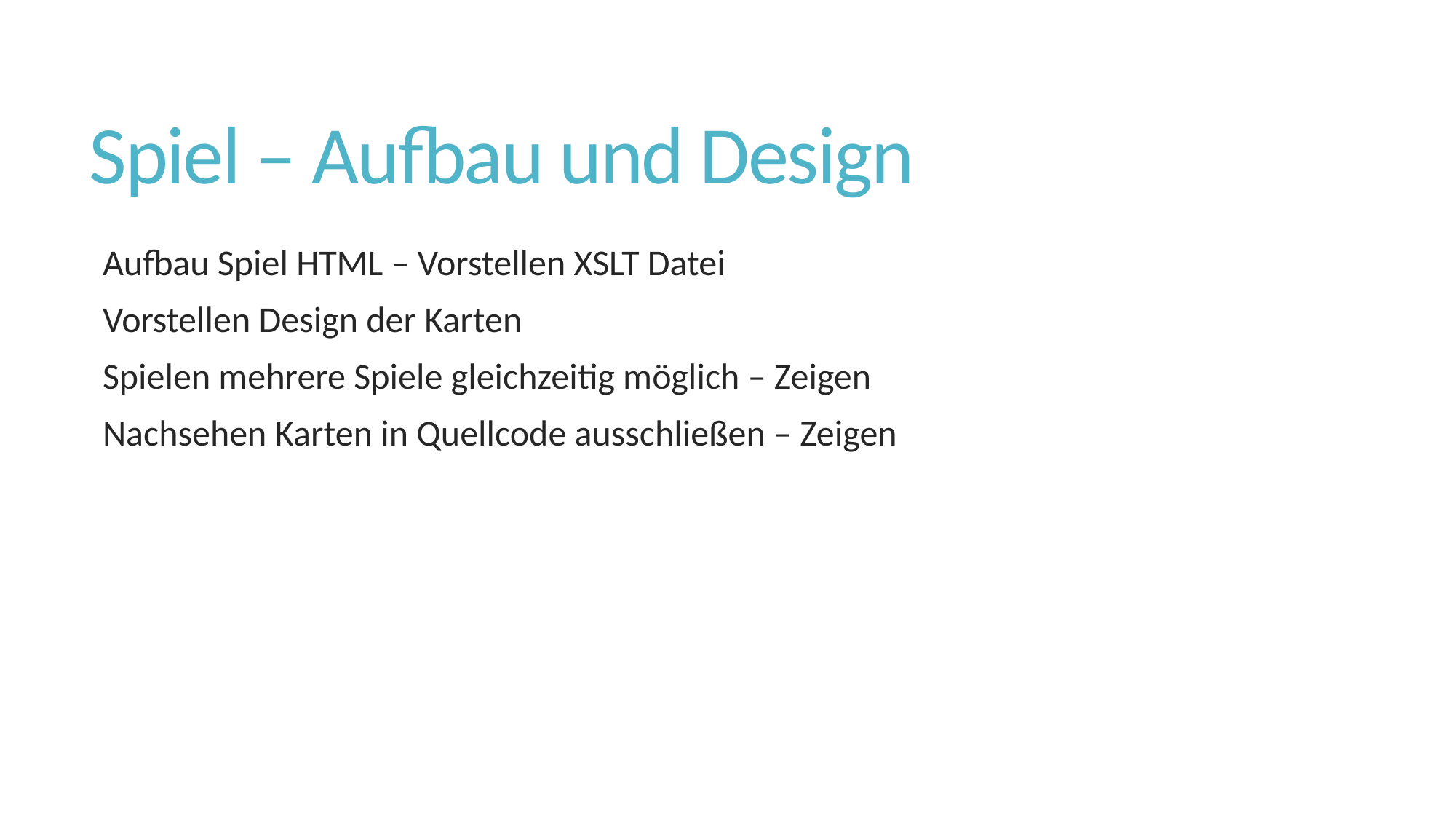

# Spiel – Aufbau und Design
Aufbau Spiel HTML – Vorstellen XSLT Datei
Vorstellen Design der Karten
Spielen mehrere Spiele gleichzeitig möglich – Zeigen
Nachsehen Karten in Quellcode ausschließen – Zeigen